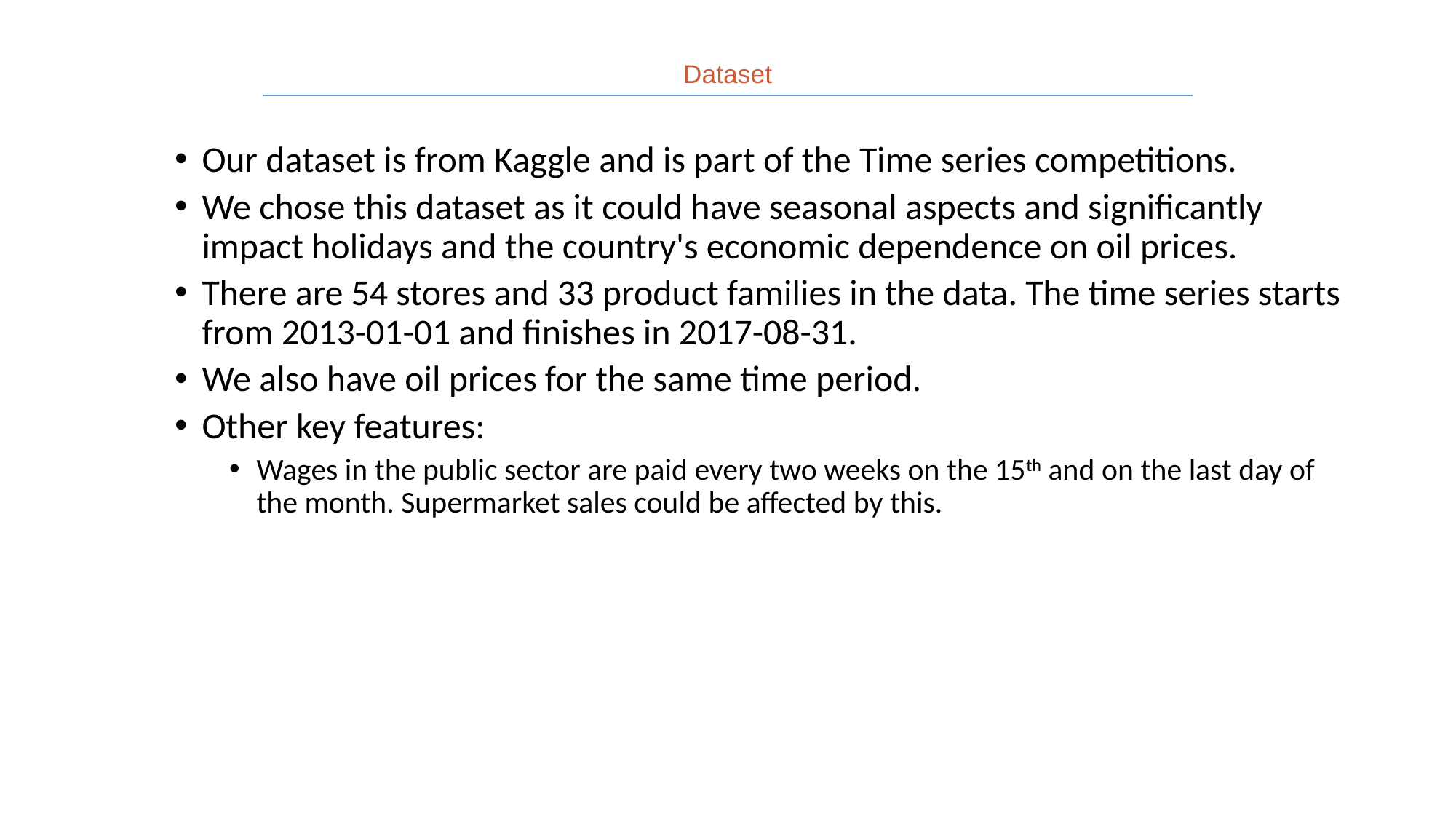

Dataset
Our dataset is from Kaggle and is part of the Time series competitions.
We chose this dataset as it could have seasonal aspects and significantly impact holidays and the country's economic dependence on oil prices.
There are 54 stores and 33 product families in the data. The time series starts from 2013-01-01 and finishes in 2017-08-31.
We also have oil prices for the same time period.
Other key features:
Wages in the public sector are paid every two weeks on the 15th and on the last day of the month. Supermarket sales could be affected by this.